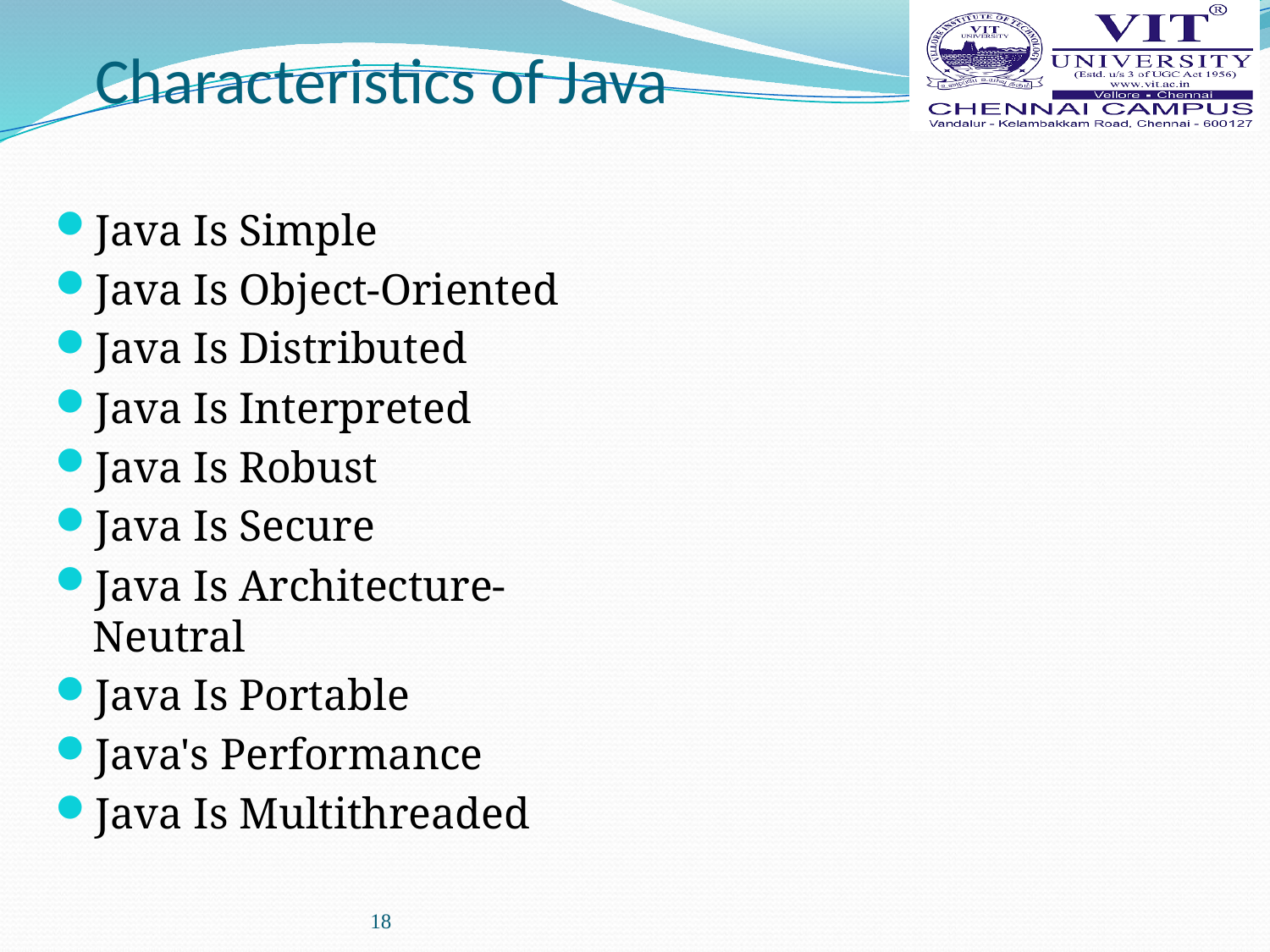

# Characteristics of Java

Java Is Simple
Java Is Object-Oriented
Java Is Distributed
Java Is Interpreted
Java Is Robust
Java Is Secure
Java Is Architecture-Neutral
Java Is Portable
Java's Performance
Java Is Multithreaded

18